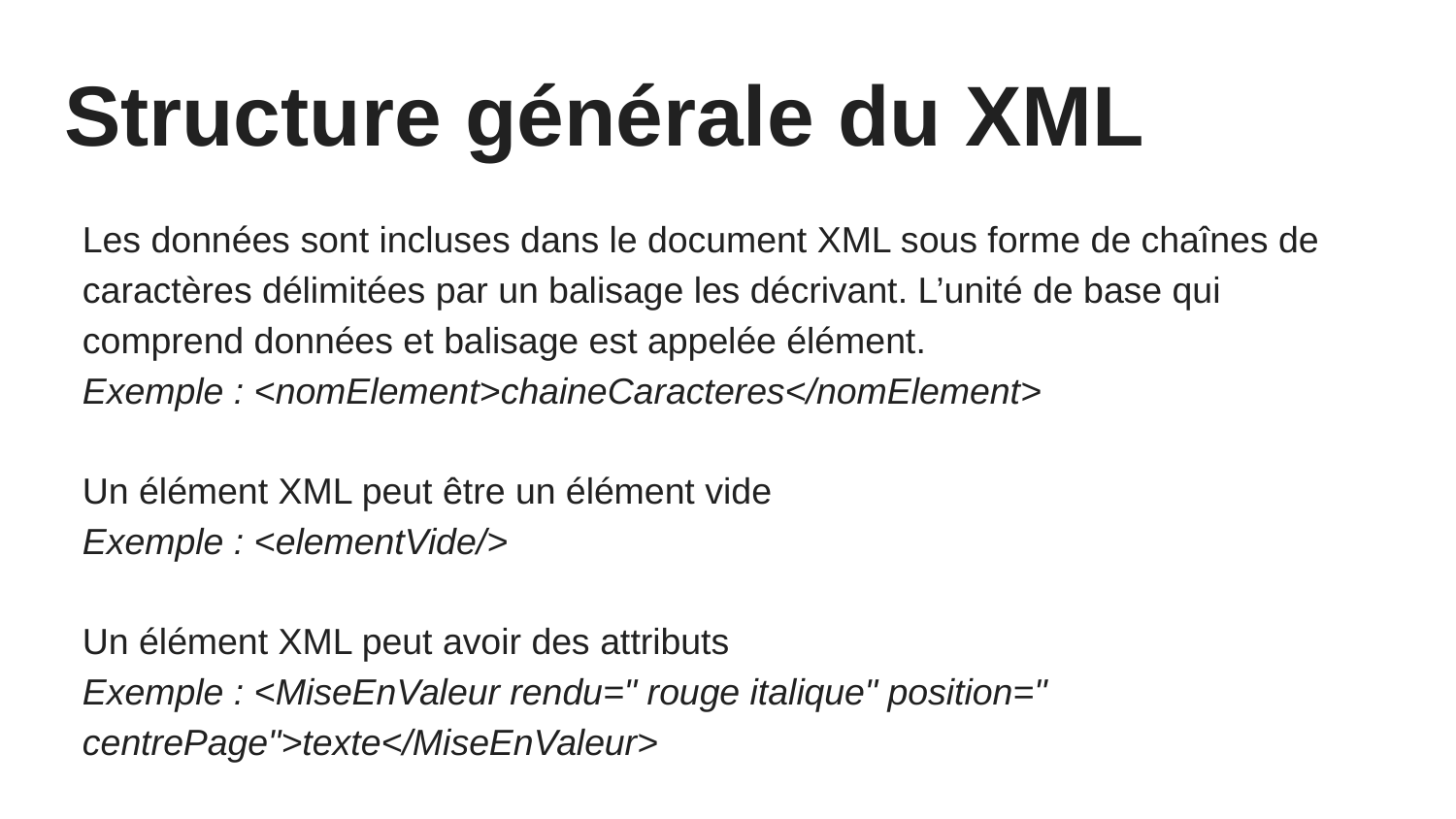

# Structure générale du XML
Les données sont incluses dans le document XML sous forme de chaînes de caractères délimitées par un balisage les décrivant. L’unité de base qui comprend données et balisage est appelée élément.
Exemple : <nomElement>chaineCaracteres</nomElement>

Un élément XML peut être un élément vide
Exemple : <elementVide/>

Un élément XML peut avoir des attributs
Exemple : <MiseEnValeur rendu=" rouge italique" position=" centrePage">texte</MiseEnValeur>